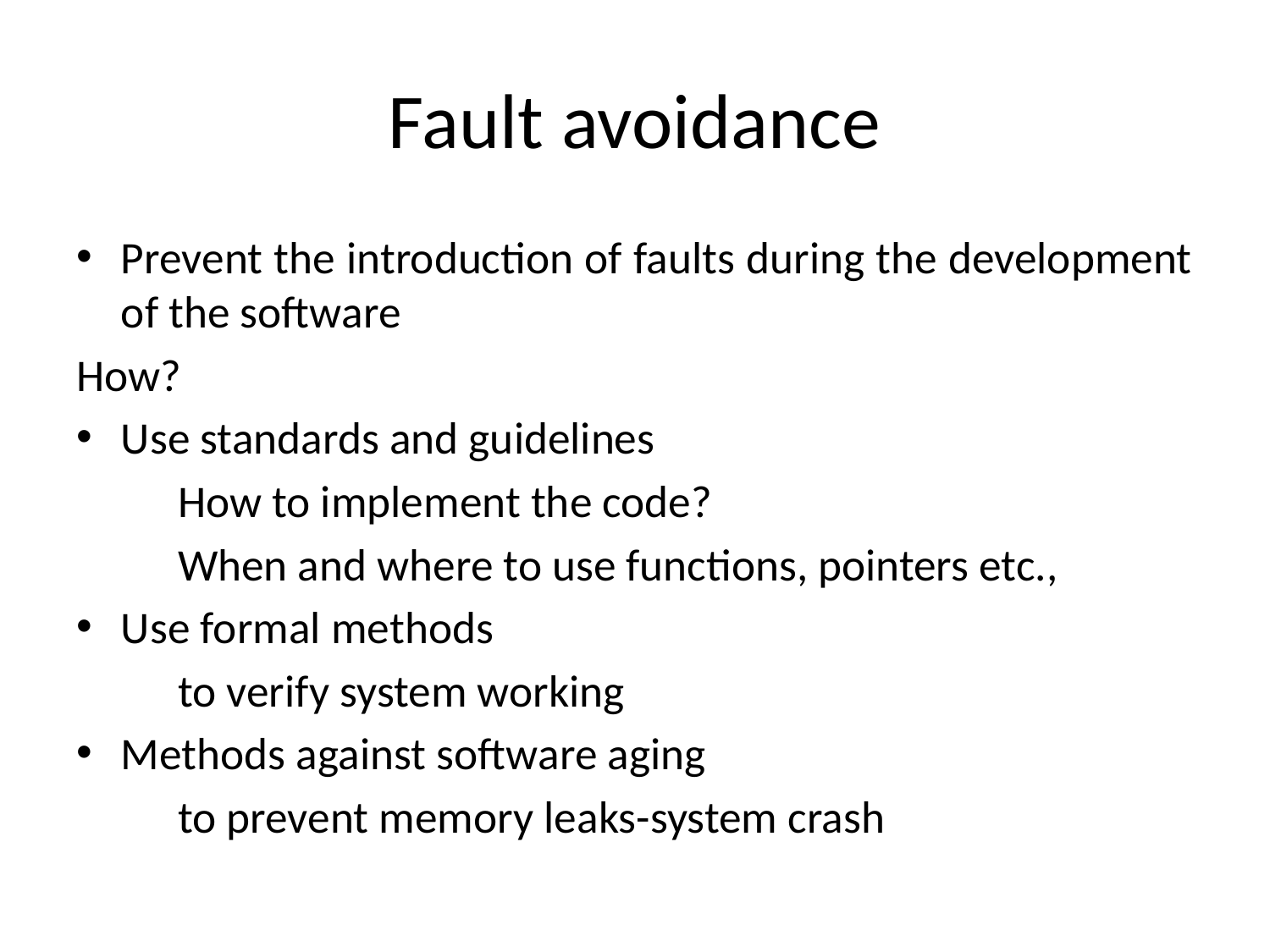

# Fault avoidance
Prevent the introduction of faults during the development of the software
How?
Use standards and guidelines
	How to implement the code?
	When and where to use functions, pointers etc.,
Use formal methods
	to verify system working
Methods against software aging
	to prevent memory leaks-system crash